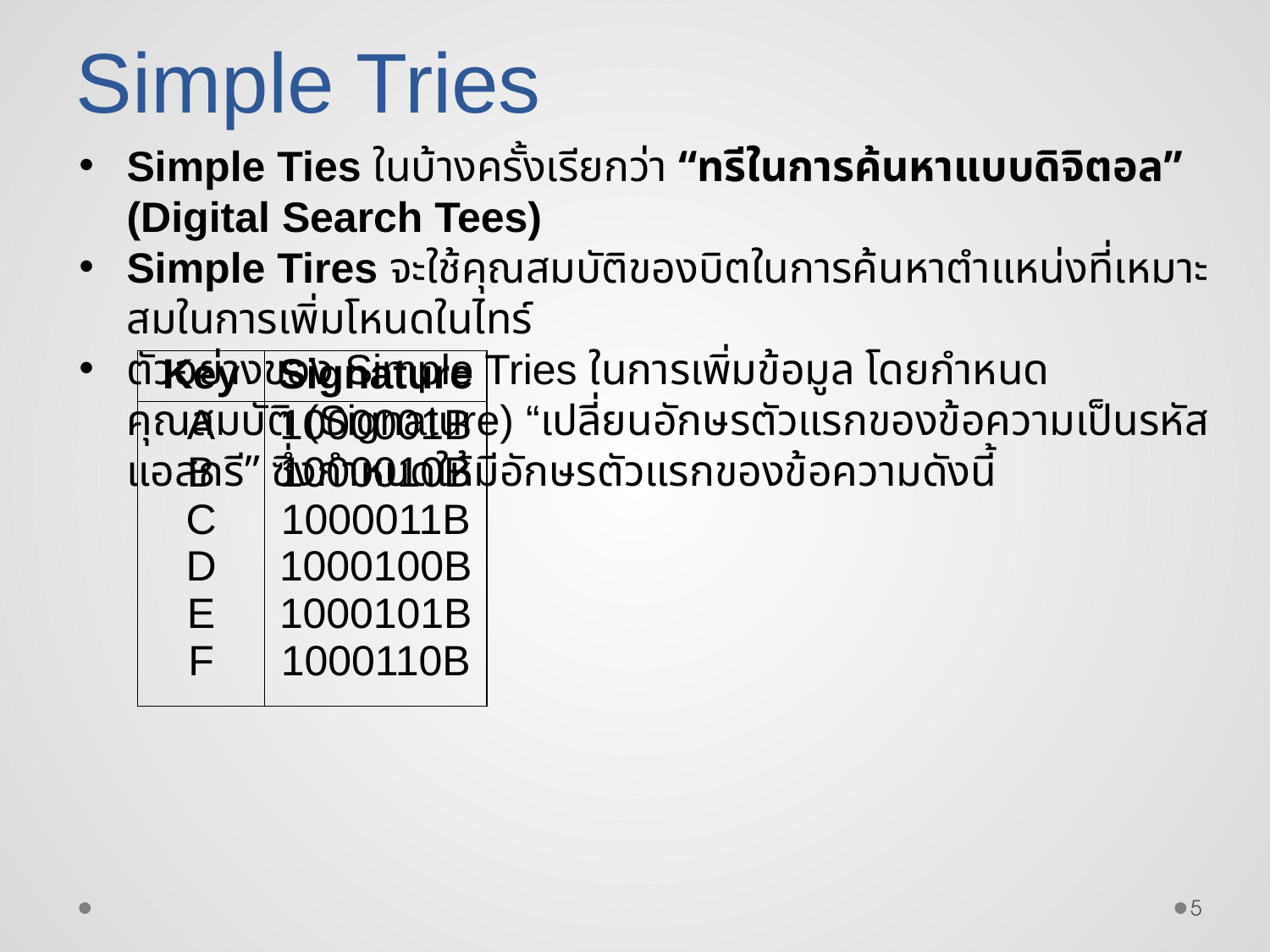

Simple Tries
Simple Ties ในบ้างครั้งเรียกว่า “ทรีในการค้นหาแบบดิจิตอล” (Digital Search Tees)
Simple Tires จะใช้คุณสมบัติของบิตในการค้นหาตำแหน่งที่เหมาะสมในการเพิ่มโหนดในไทร์
ตัวอย่างของ Simple Tries ในการเพิ่มข้อมูล โดยกำหนดคุณสมบัติ (Signature) “เปลี่ยนอักษรตัวแรกของข้อความเป็นรหัสแอสกรี” ซึ่งกำหนดให้มีอักษรตัวแรกของข้อความดังนี้
| Key | Signature |
| --- | --- |
| A B C D E F | 1000001B 1000010B 1000011B 1000100B 1000101B 1000110B |
5